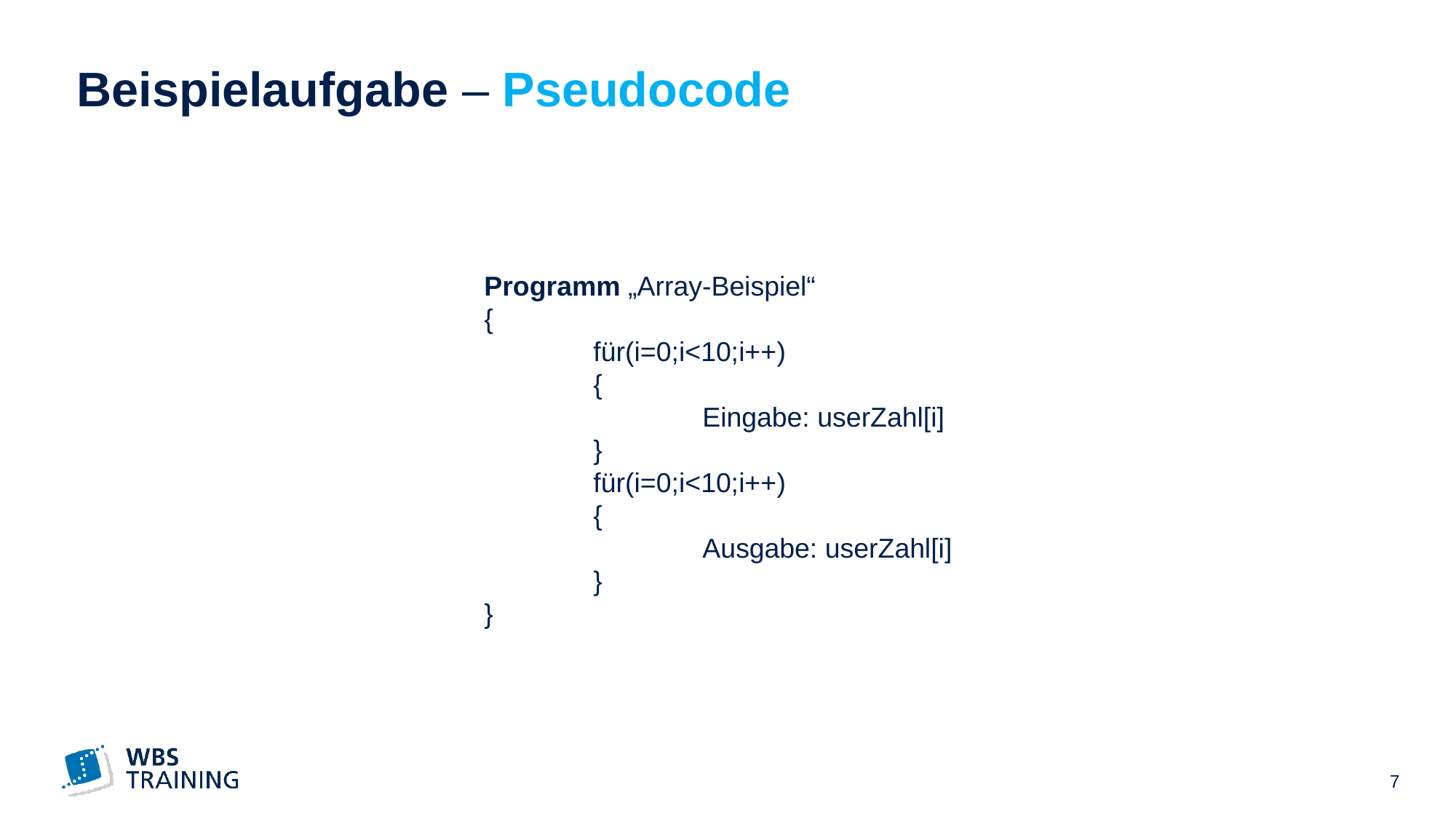

# Beispielaufgabe – Pseudocode

Programm „Array-Beispiel“
{
	für(i=0;i<10;i++)
	{
		Eingabe: userZahl[i]
	}
	für(i=0;i<10;i++)
	{
		Ausgabe: userZahl[i]
	}
}
    7